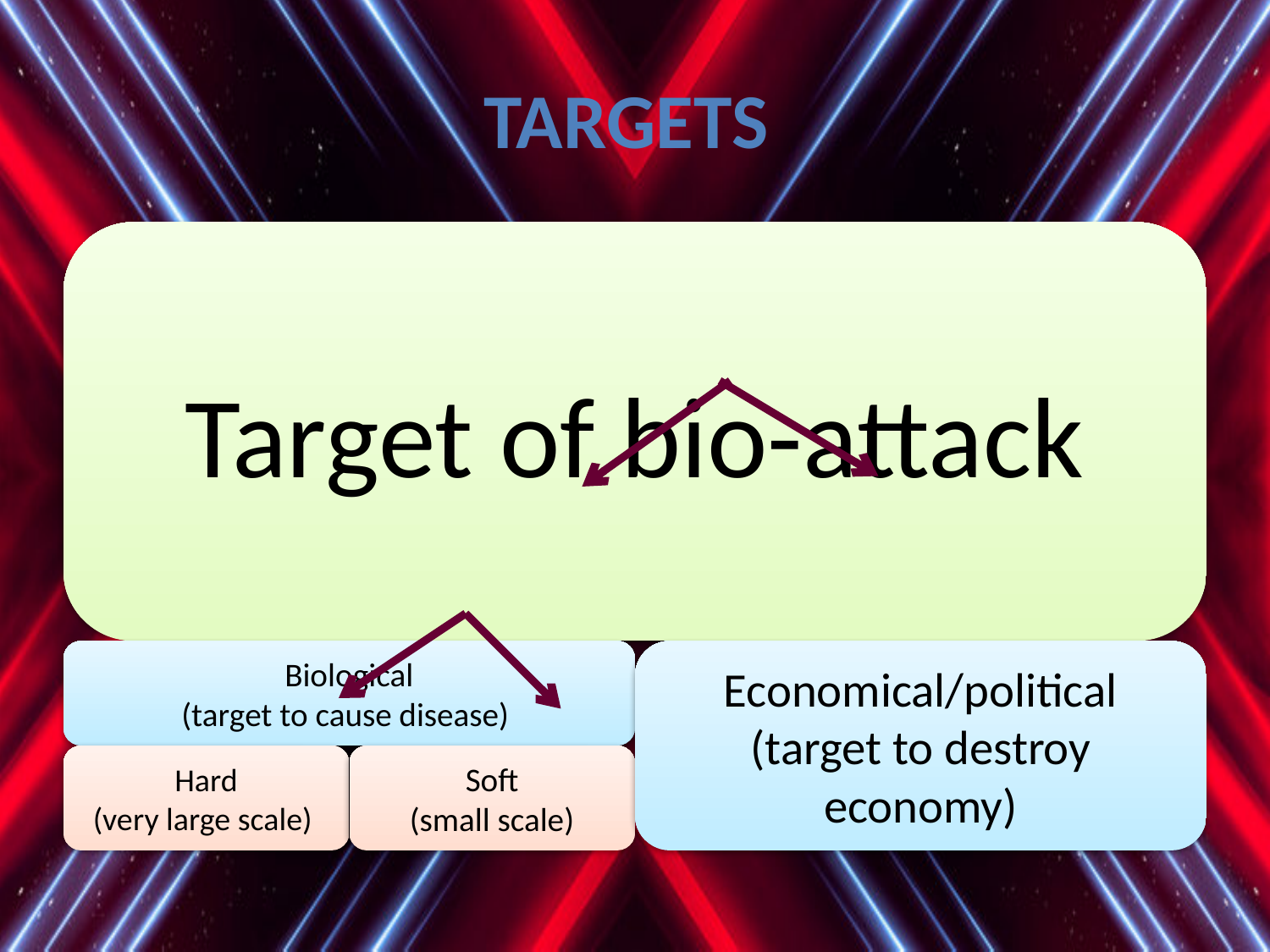

# Targets
Target of bio-attack
Biological
(target to cause disease)
Hard
(very large scale)
Soft
(small scale)
Economical/political
(target to destroy economy)